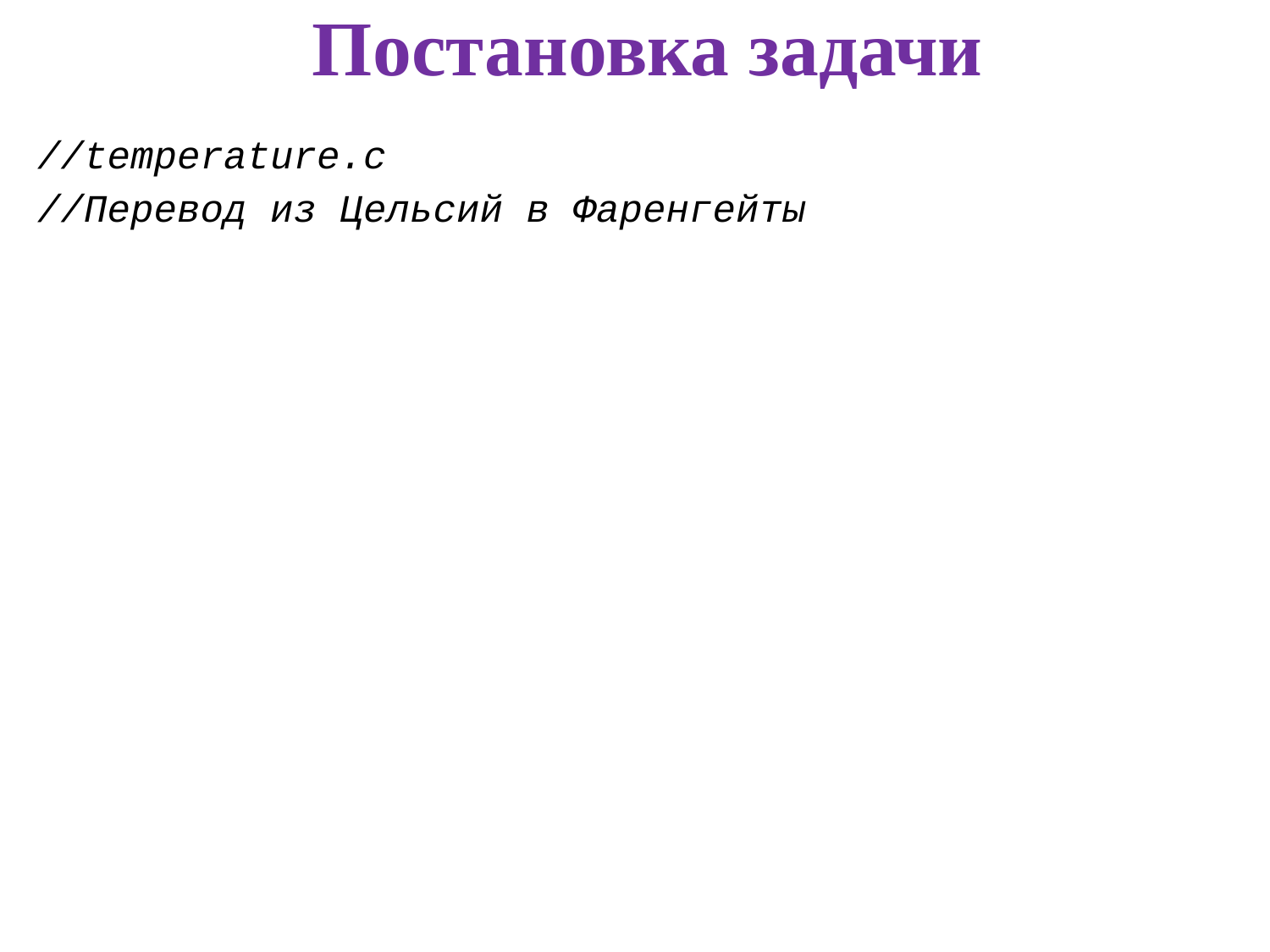

Постановка задачи
//temperature.c
//Перевод из Цельсий в Фаренгейты

17
17
17